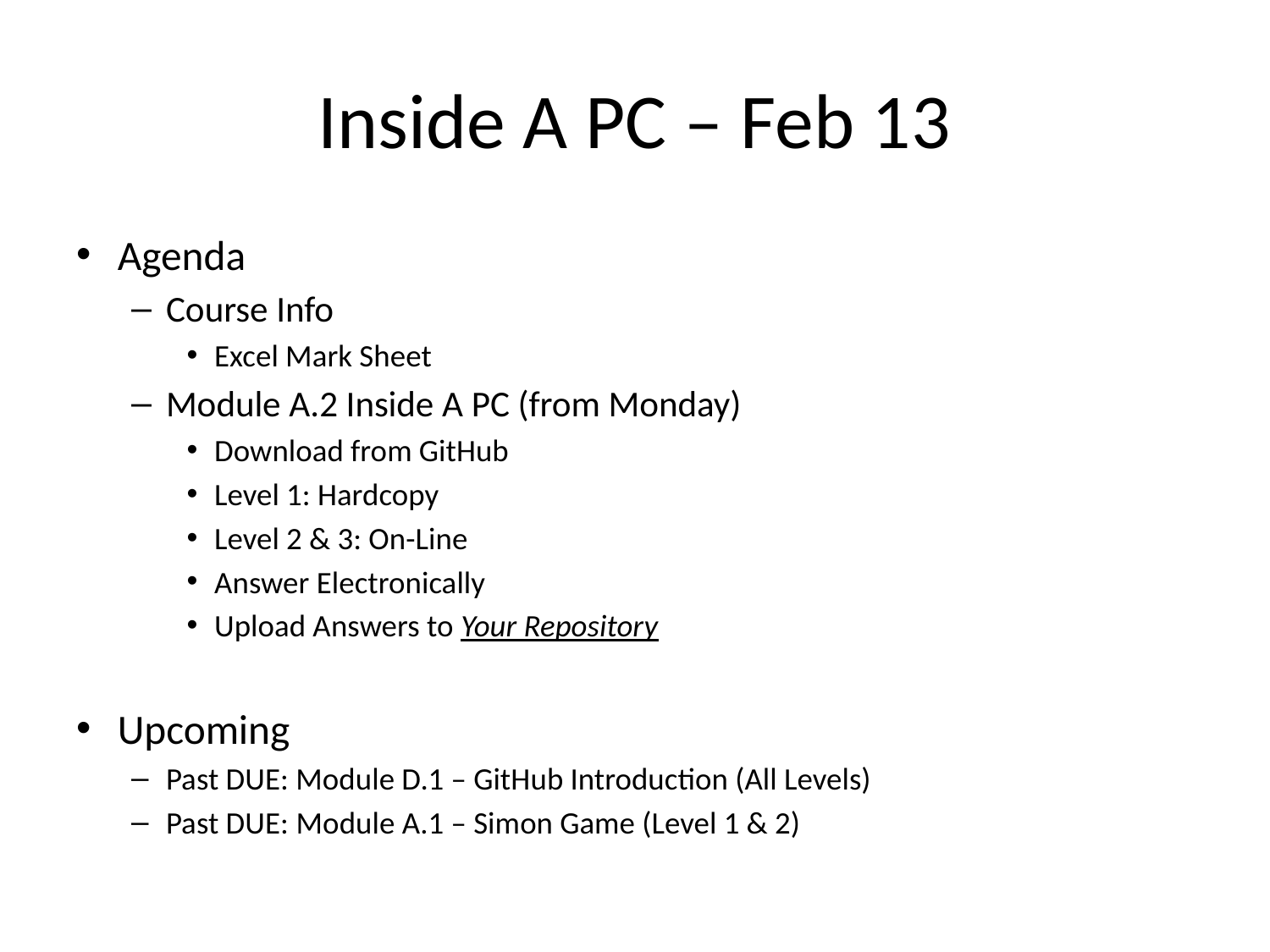

# Inside A PC – Feb 13
Agenda
Course Info
Excel Mark Sheet
Module A.2 Inside A PC (from Monday)
Download from GitHub
Level 1: Hardcopy
Level 2 & 3: On-Line
Answer Electronically
Upload Answers to Your Repository

Upcoming
Past DUE: Module D.1 – GitHub Introduction (All Levels)
Past DUE: Module A.1 – Simon Game (Level 1 & 2)